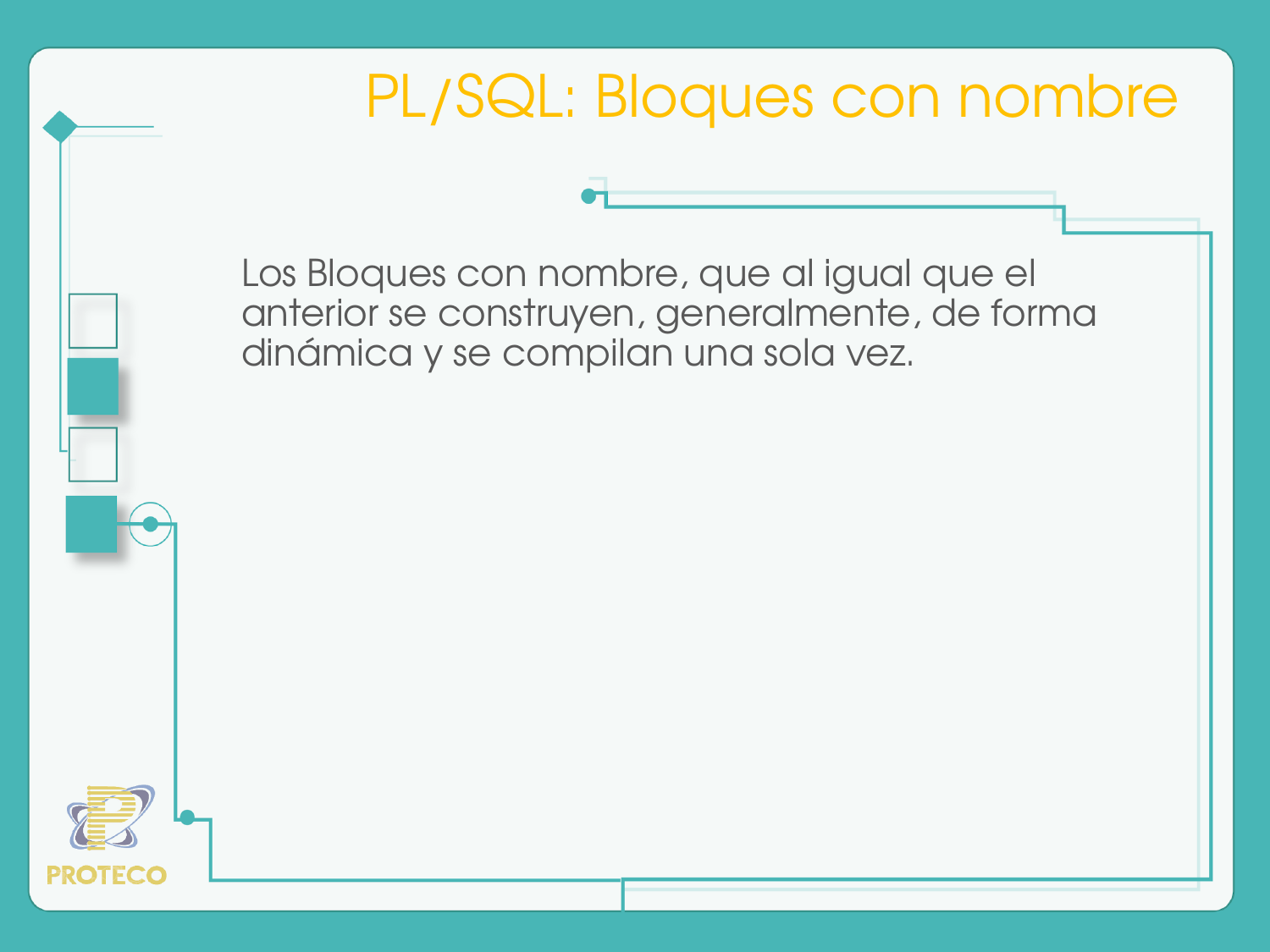

# PL/SQL: Bloques con nombre
Los Bloques con nombre, que al igual que el anterior se construyen, generalmente, de forma dinámica y se compilan una sola vez.